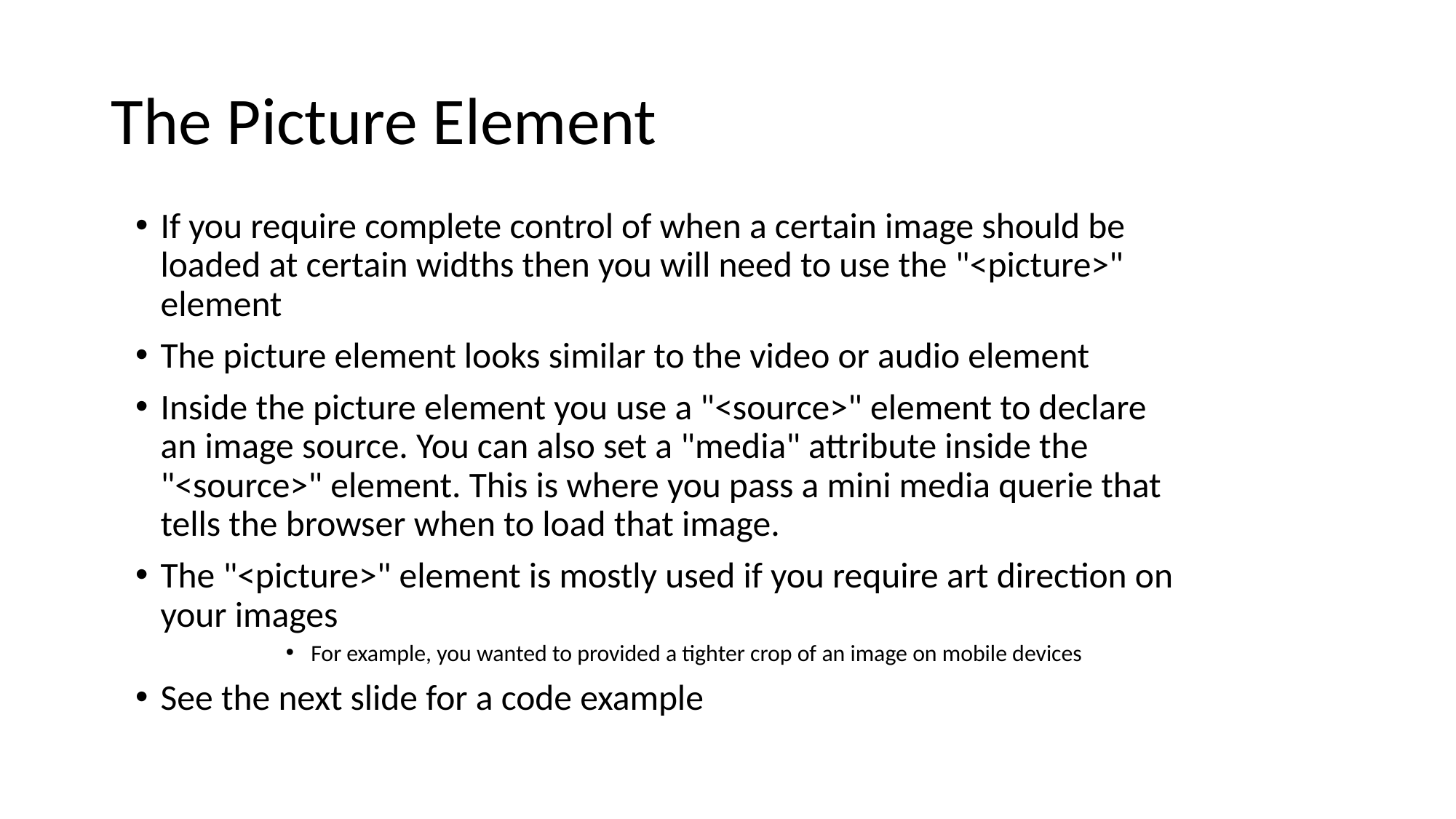

# The Picture Element
If you require complete control of when a certain image should be loaded at certain widths then you will need to use the "<picture>" element
The picture element looks similar to the video or audio element
Inside the picture element you use a "<source>" element to declare an image source. You can also set a "media" attribute inside the "<source>" element. This is where you pass a mini media querie that tells the browser when to load that image.
The "<picture>" element is mostly used if you require art direction on your images
For example, you wanted to provided a tighter crop of an image on mobile devices
See the next slide for a code example